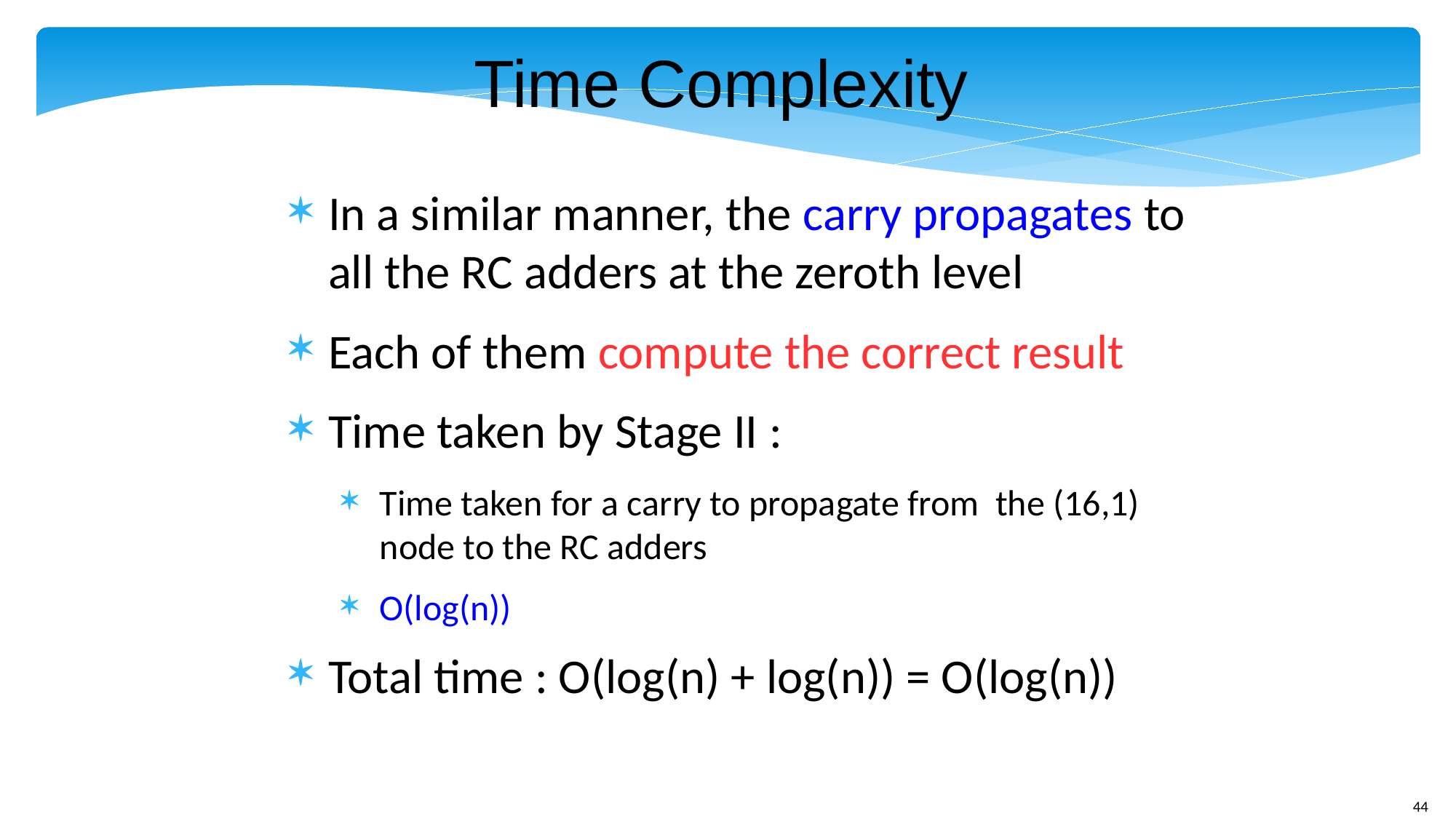

Time Complexity
In a similar manner, the carry propagates to all the RC adders at the zeroth level
Each of them compute the correct result
Time taken by Stage II :
Time taken for a carry to propagate from  the (16,1) node to the RC adders
O(log(n))
Total time : O(log(n) + log(n)) = O(log(n))